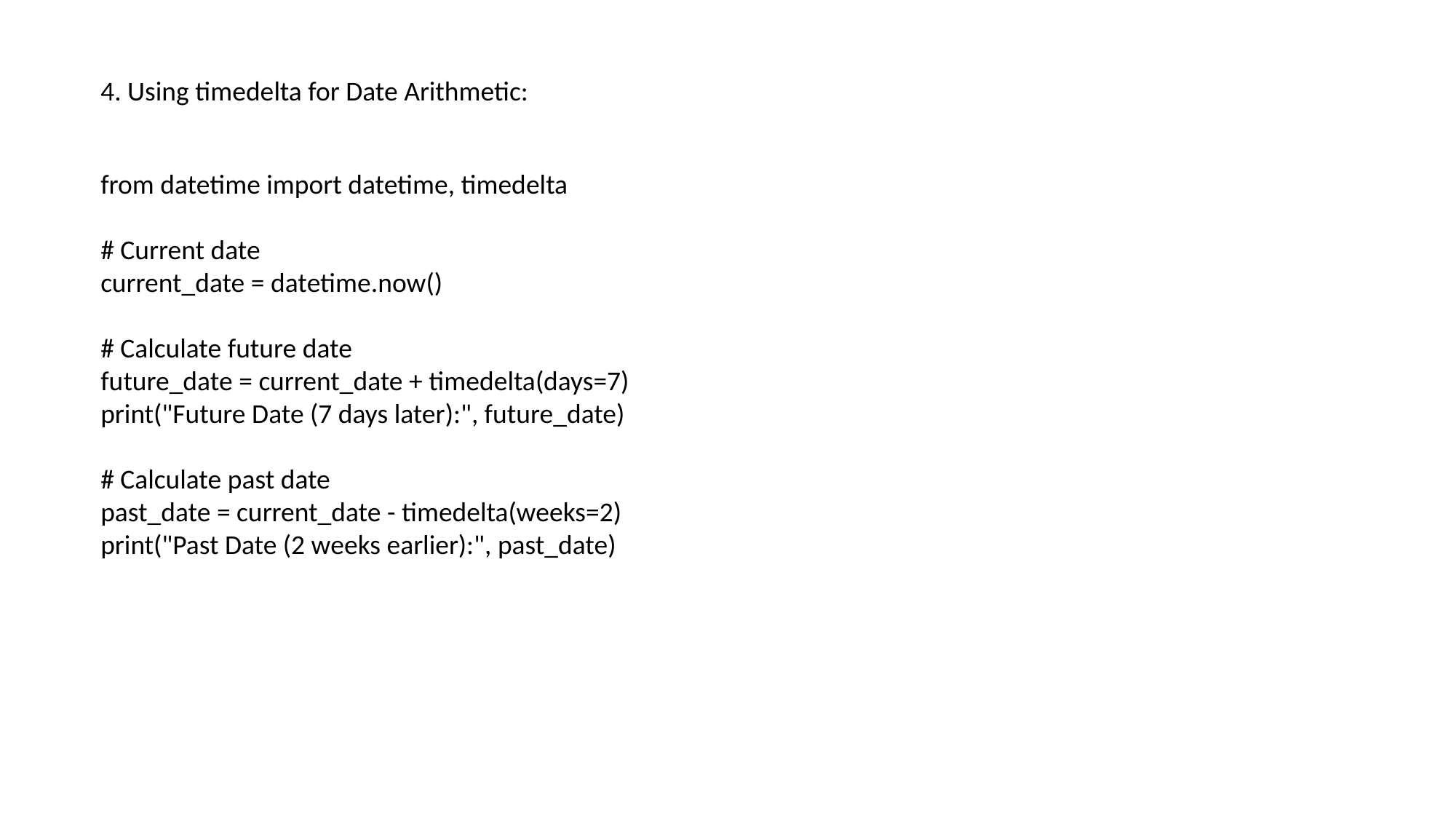

4. Using timedelta for Date Arithmetic:
from datetime import datetime, timedelta

# Current date
current_date = datetime.now()

# Calculate future date
future_date = current_date + timedelta(days=7)
print("Future Date (7 days later):", future_date)

# Calculate past date
past_date = current_date - timedelta(weeks=2)
print("Past Date (2 weeks earlier):", past_date)